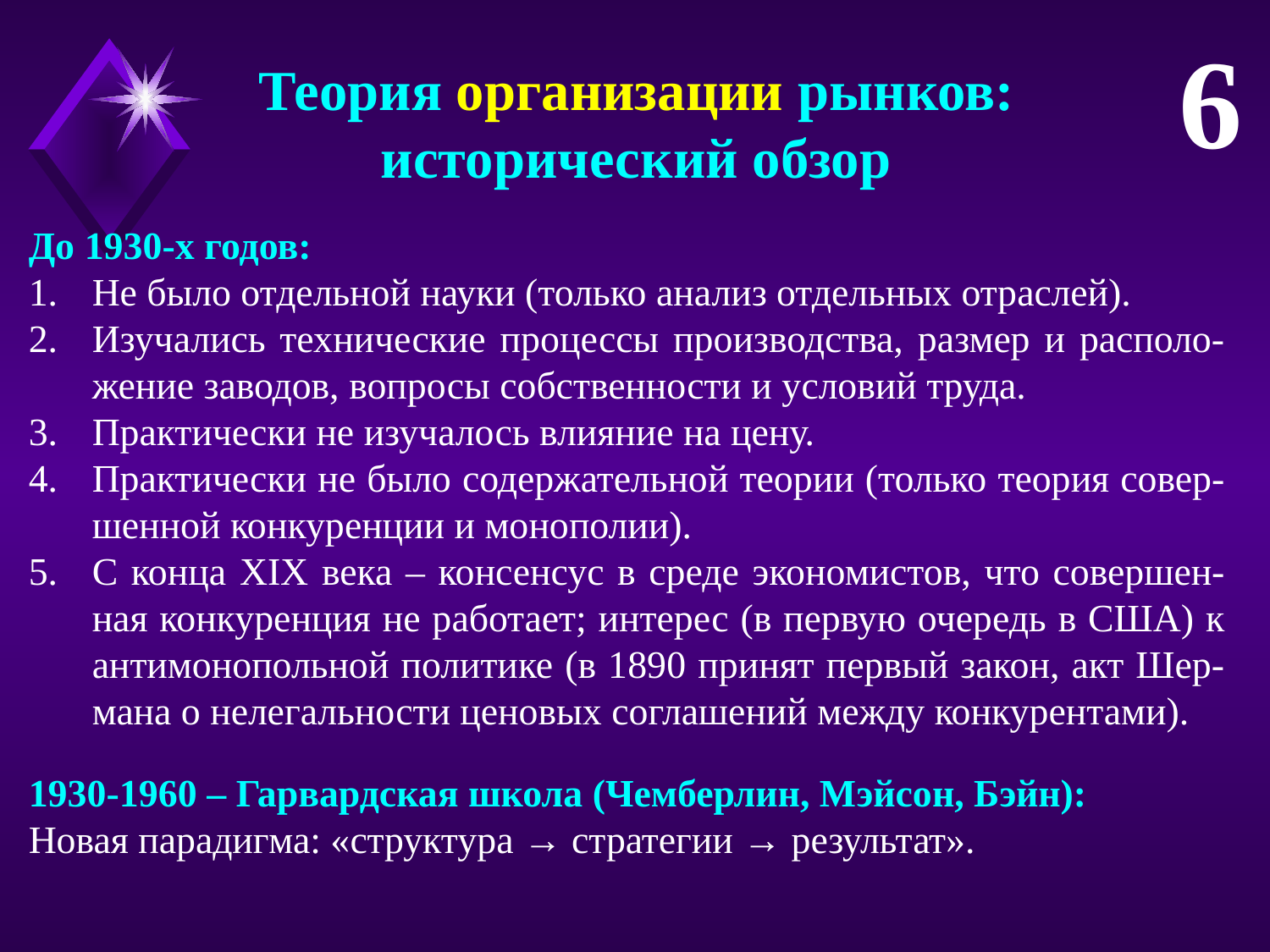

6
Теория организации рынков:
исторический обзор
До 1930-х годов:
Не было отдельной науки (только анализ отдельных отраслей).
Изучались технические процессы производства, размер и располо-жение заводов, вопросы собственности и условий труда.
Практически не изучалось влияние на цену.
Практически не было содержательной теории (только теория совер-шенной конкуренции и монополии).
С конца XIX века – консенсус в среде экономистов, что совершен-ная конкуренция не работает; интерес (в первую очередь в США) к антимонопольной политике (в 1890 принят первый закон, акт Шер-мана о нелегальности ценовых соглашений между конкурентами).
1930-1960 – Гарвардская школа (Чемберлин, Мэйсон, Бэйн):
Новая парадигма: «структура → стратегии → результат».